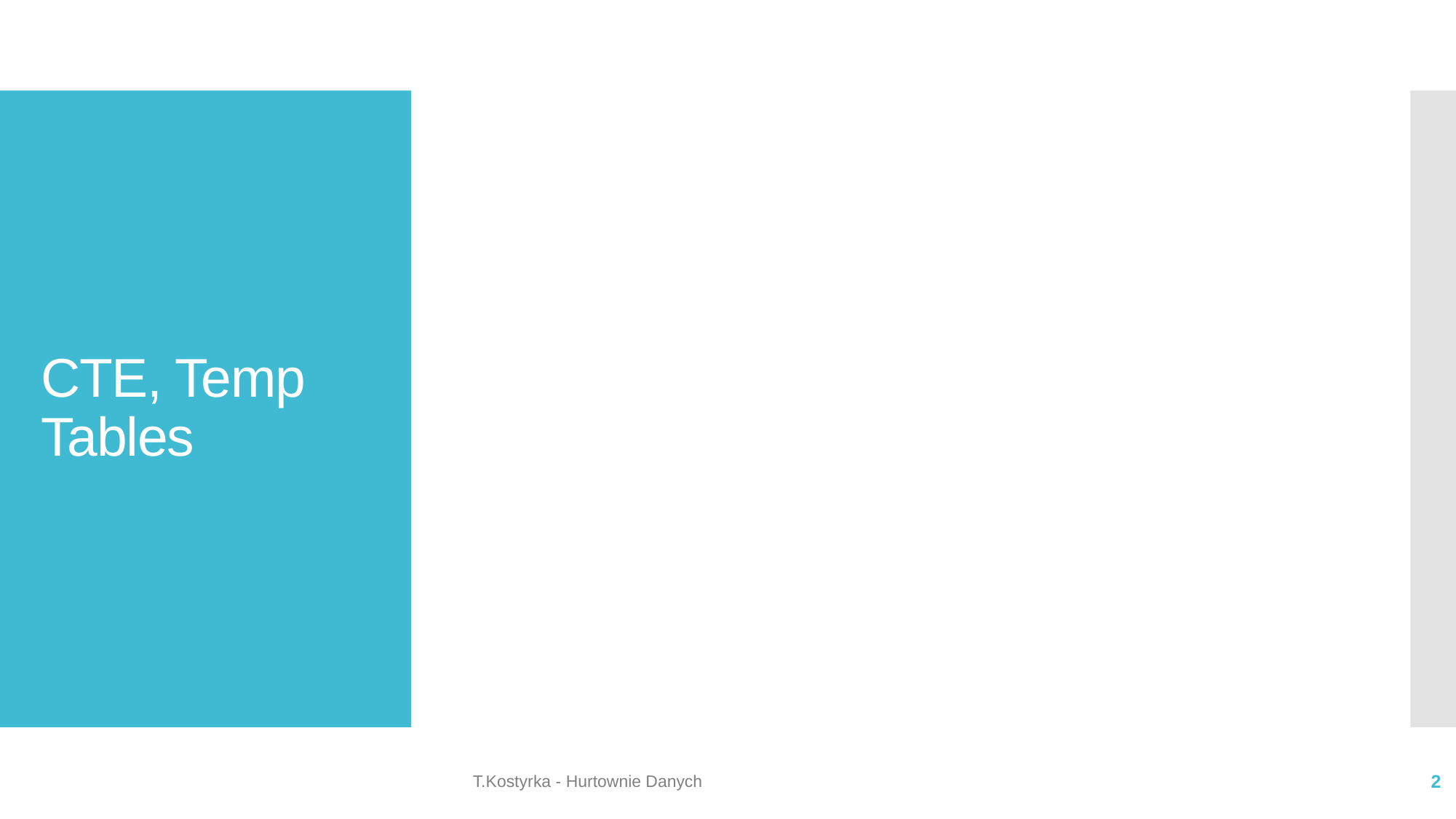

# CTE, Temp Tables
T.Kostyrka - Hurtownie Danych
2